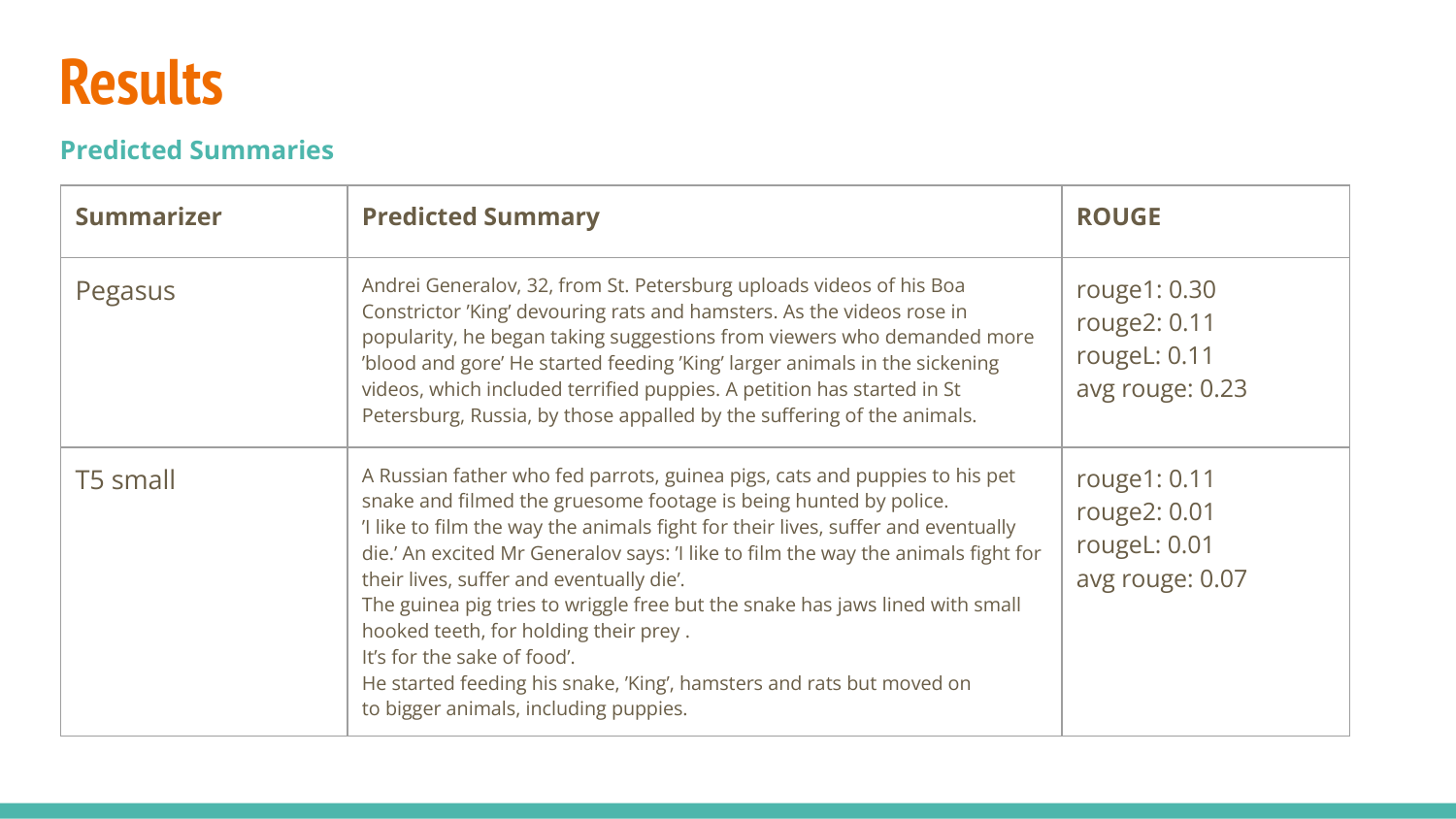

# Results
Predicted Summaries

| Summarizer | Predicted Summary | ROUGE |
| --- | --- | --- |
| Pegasus | Andrei Generalov, 32, from St. Petersburg uploads videos of his Boa Constrictor ’King’ devouring rats and hamsters. As the videos rose in popularity, he began taking suggestions from viewers who demanded more ’blood and gore’ He started feeding ’King’ larger animals in the sickening videos, which included terrified puppies. A petition has started in St Petersburg, Russia, by those appalled by the suffering of the animals. | rouge1: 0.30 rouge2: 0.11 rougeL: 0.11 avg rouge: 0.23 |
| T5 small | A Russian father who fed parrots, guinea pigs, cats and puppies to his pet snake and filmed the gruesome footage is being hunted by police. ’I like to film the way the animals fight for their lives, suffer and eventually die.’ An excited Mr Generalov says: ’I like to film the way the animals fight for their lives, suffer and eventually die’. The guinea pig tries to wriggle free but the snake has jaws lined with small hooked teeth, for holding their prey . It’s for the sake of food’. He started feeding his snake, ’King’, hamsters and rats but moved on to bigger animals, including puppies. | rouge1: 0.11 rouge2: 0.01 rougeL: 0.01 avg rouge: 0.07 |